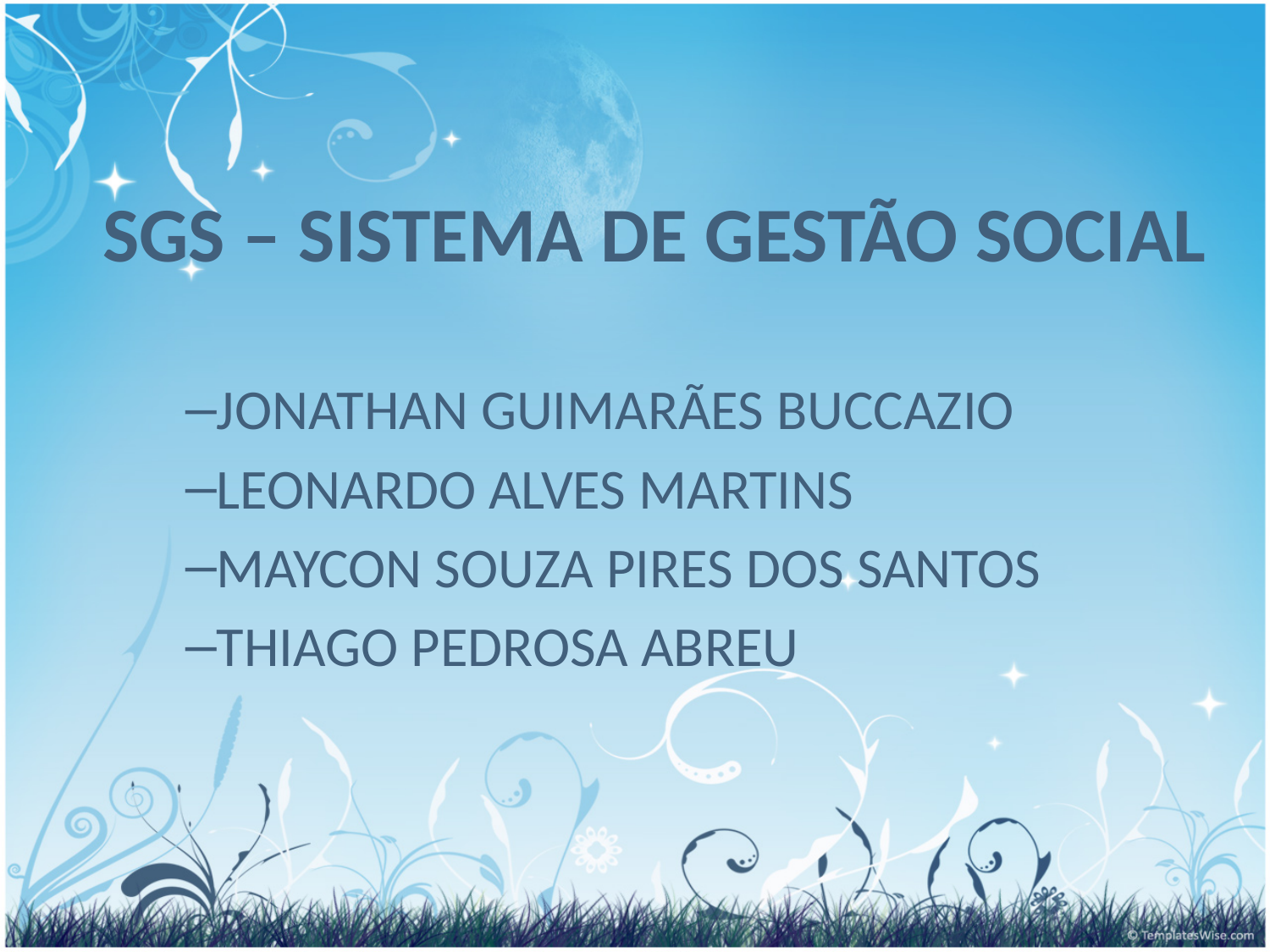

# SGS – SISTEMA DE GESTÃO SOCIAL
JONATHAN GUIMARÃES BUCCAZIO
LEONARDO ALVES MARTINS
MAYCON SOUZA PIRES DOS SANTOS
THIAGO PEDROSA ABREU